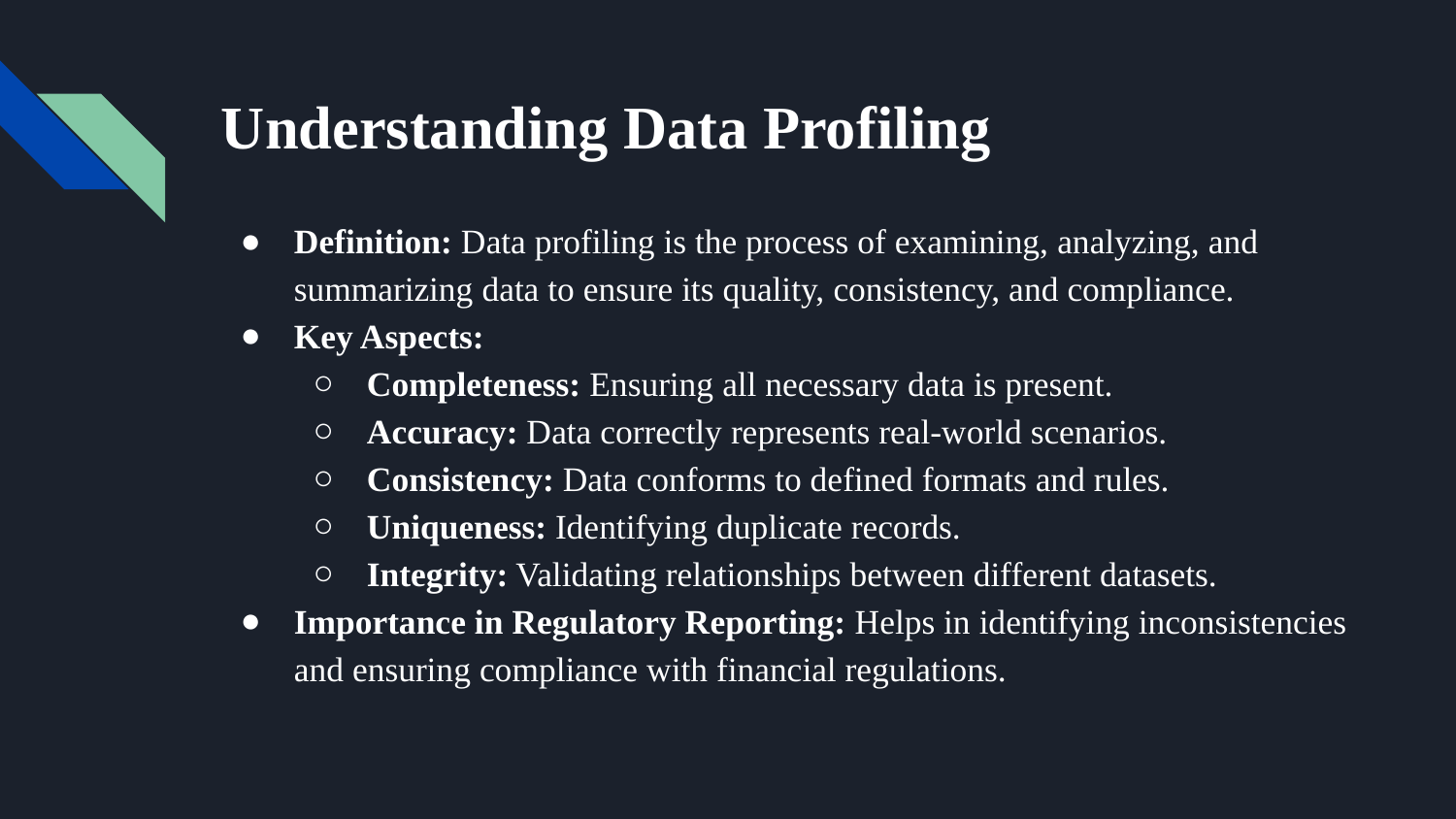

# Understanding Data Profiling

Definition: Data profiling is the process of examining, analyzing, and summarizing data to ensure its quality, consistency, and compliance.
Key Aspects:
Completeness: Ensuring all necessary data is present.
Accuracy: Data correctly represents real-world scenarios.
Consistency: Data conforms to defined formats and rules.
Uniqueness: Identifying duplicate records.
Integrity: Validating relationships between different datasets.
Importance in Regulatory Reporting: Helps in identifying inconsistencies and ensuring compliance with financial regulations.